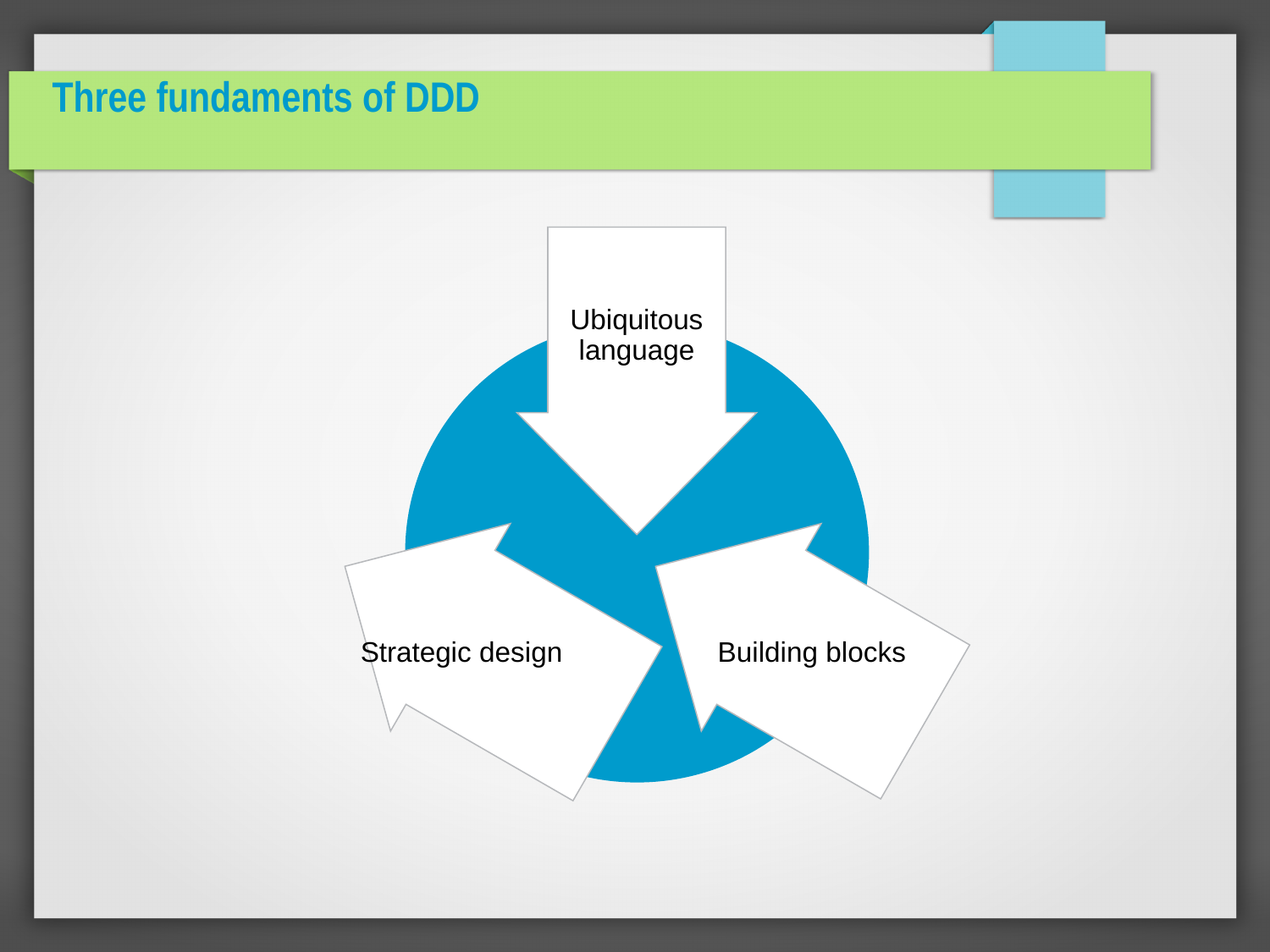

Three fundaments of DDD

Ubiquitous language

Strategic design
Building blocks